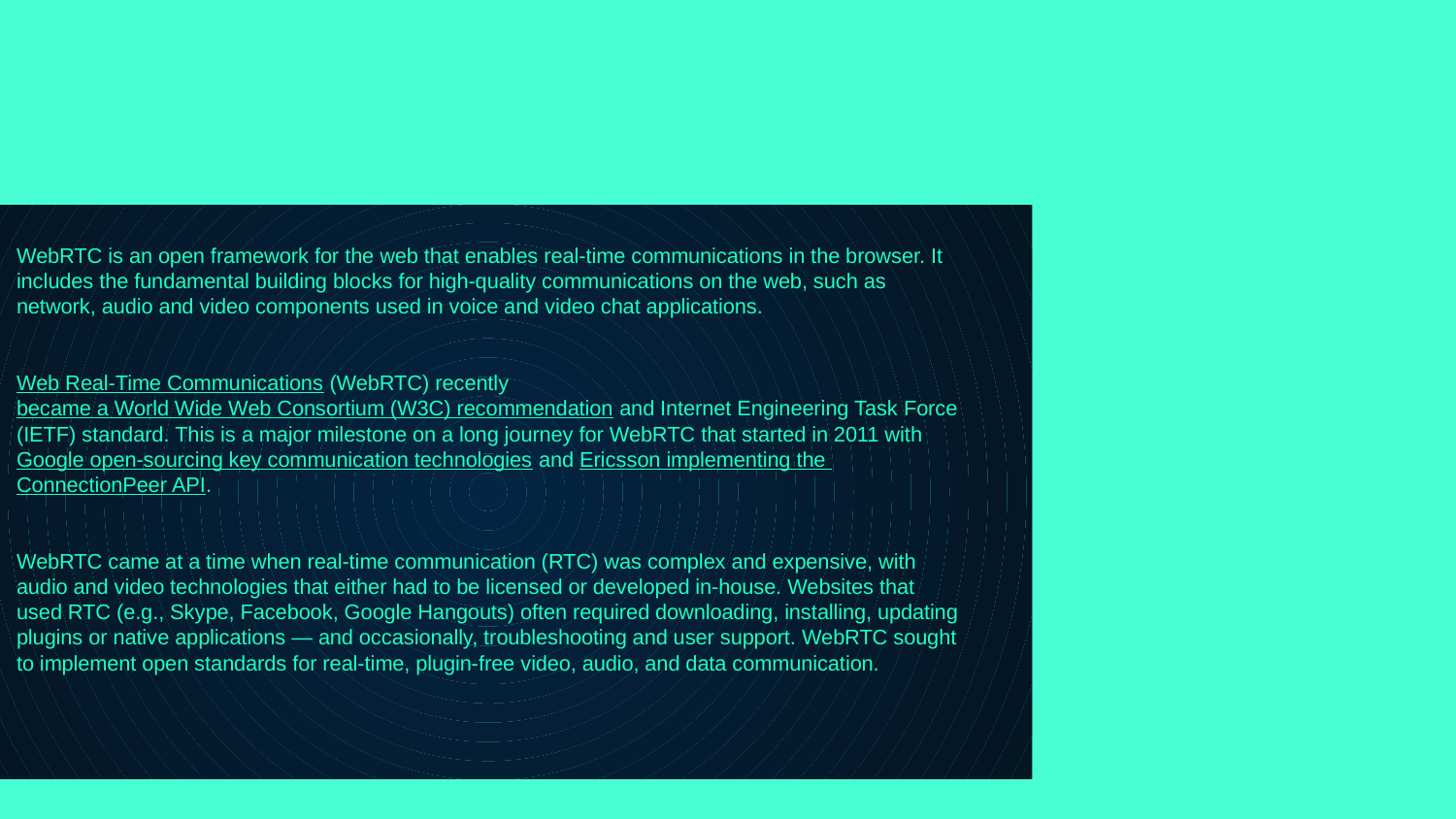

WebRTC is an open framework for the web that enables real-time communications in the browser. It includes the fundamental building blocks for high-quality communications on the web, such as network, audio and video components used in voice and video chat applications.

Web Real-Time Communications (WebRTC) recently became a World Wide Web Consortium (W3C) recommendation and Internet Engineering Task Force (IETF) standard. This is a major milestone on a long journey for WebRTC that started in 2011 with Google open-sourcing key communication technologies and Ericsson implementing the ConnectionPeer API.

WebRTC came at a time when real-time communication (RTC) was complex and expensive, with audio and video technologies that either had to be licensed or developed in-house. Websites that used RTC (e.g., Skype, Facebook, Google Hangouts) often required downloading, installing, updating plugins or native applications — and occasionally, troubleshooting and user support. WebRTC sought to implement open standards for real-time, plugin-free video, audio, and data communication.